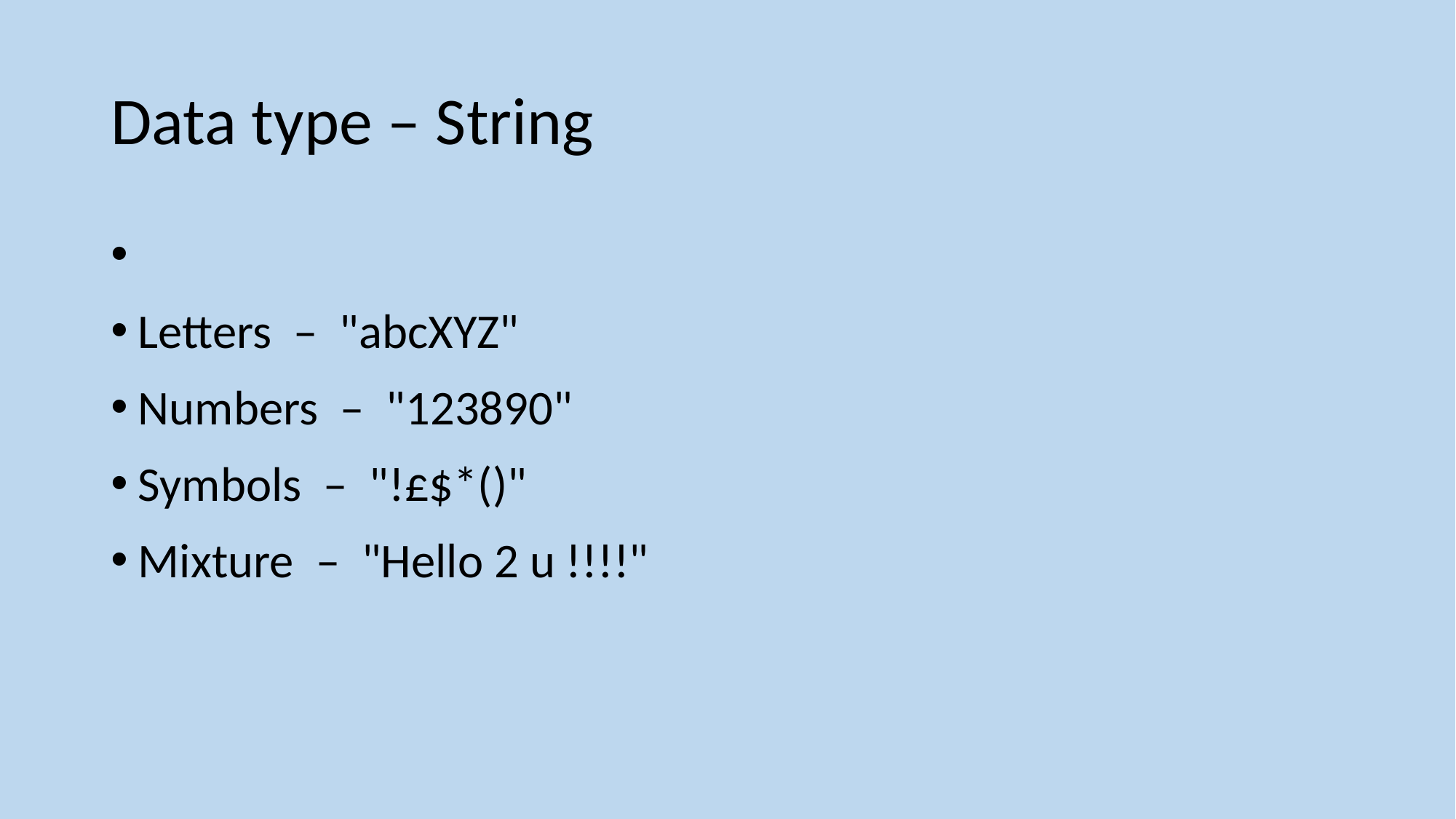

# Data type – String

Letters  –  "abcXYZ"
Numbers  –  "123890"
Symbols  –  "!£$*()"
Mixture  –  "Hello 2 u !!!!"